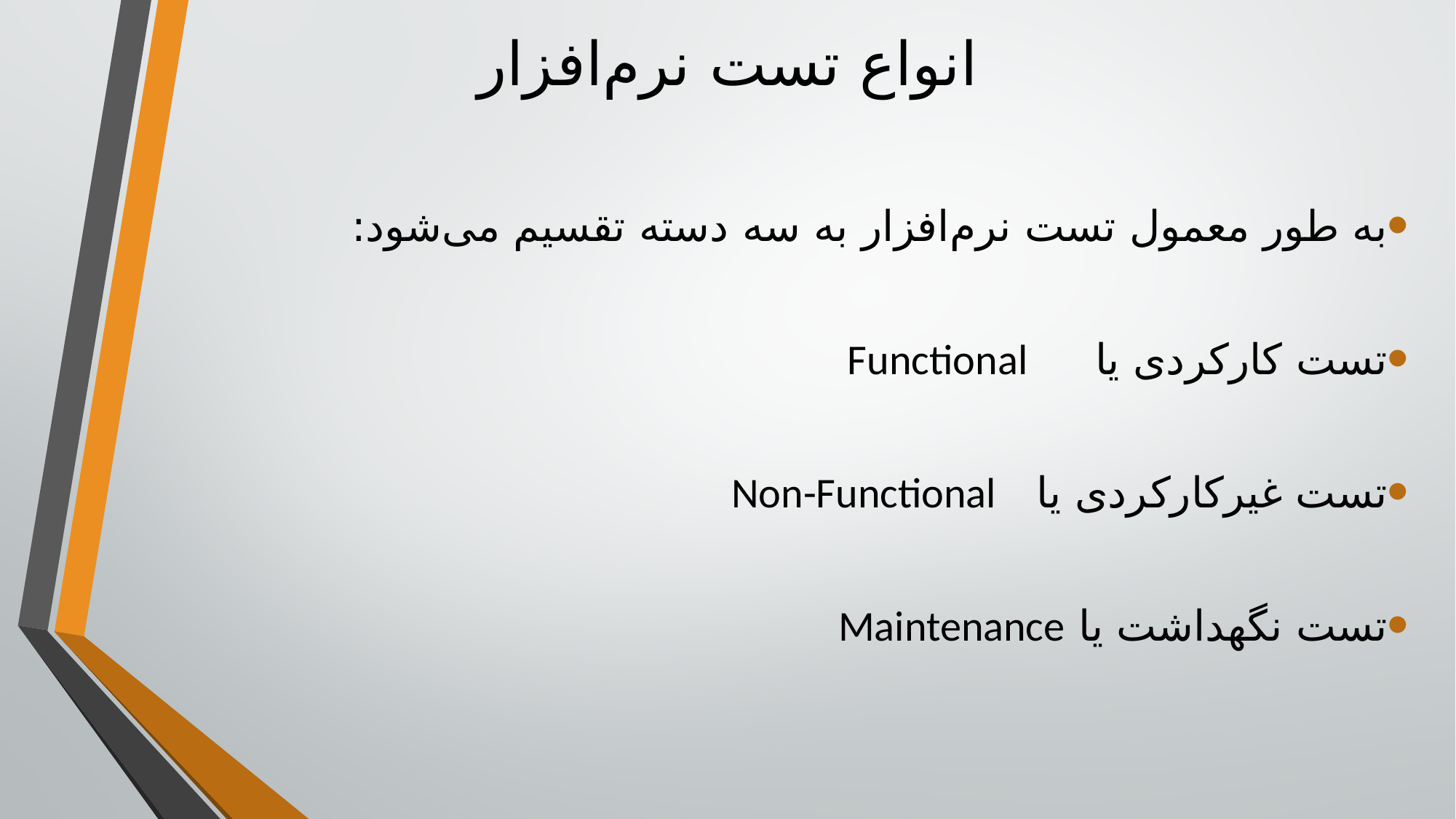

# انواع تست نرم‌افزار
به طور معمول تست نرم‌افزار به سه دسته تقسیم می‌شود:

تست کارکردی یا     Functional

تست غیرکارکردی یا   Non-Functional

تست نگهداشت یا Maintenance